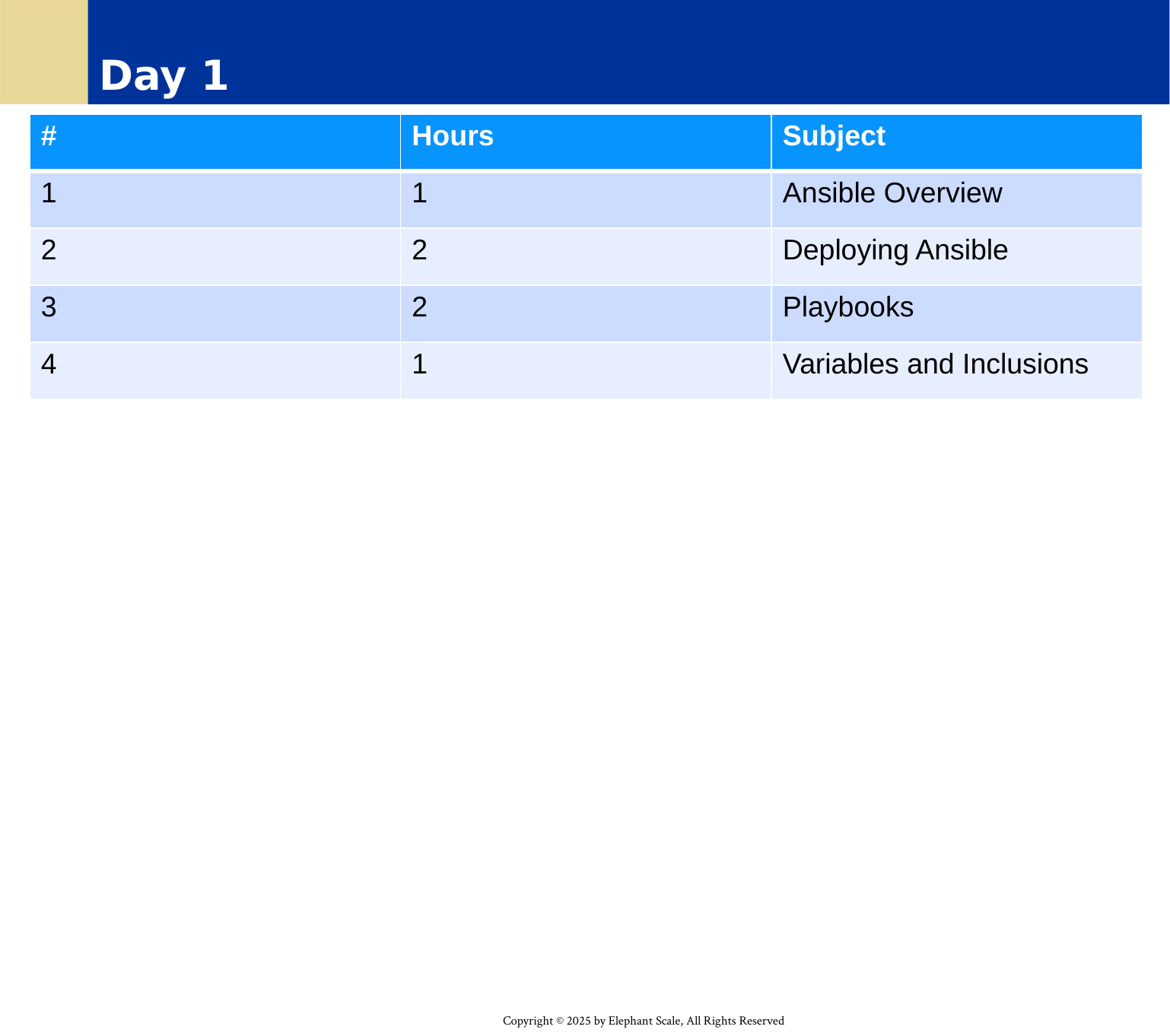

# Day 1
| # | Hours | Subject |
| --- | --- | --- |
| 1 | 1 | Ansible Overview |
| 2 | 2 | Deploying Ansible |
| 3 | 2 | Playbooks |
| 4 | 1 | Variables and Inclusions |

Copyright © 2025 by Elephant Scale, All Rights Reserved